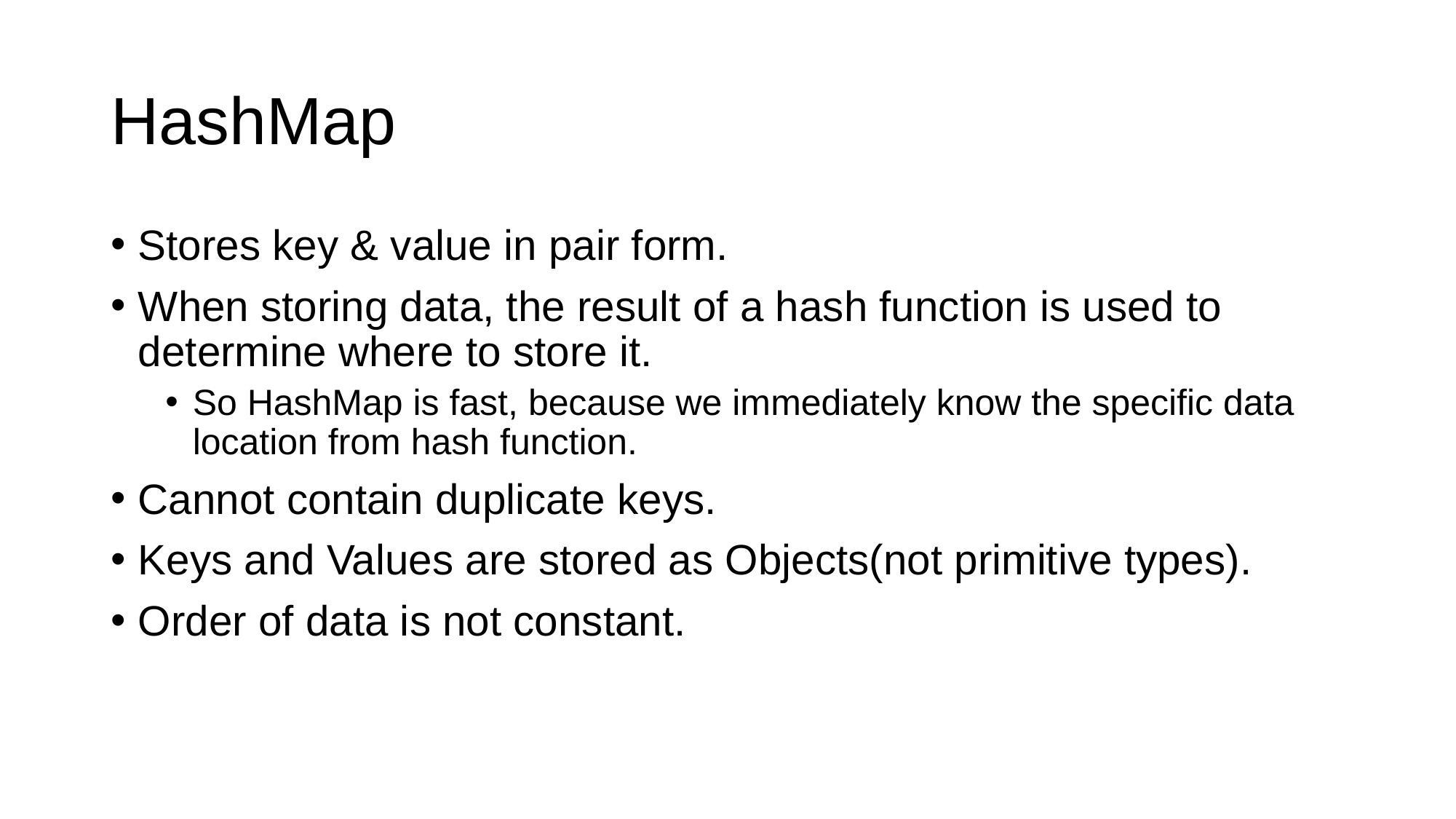

# HashMap
Stores key & value in pair form.
When storing data, the result of a hash function is used to determine where to store it.
So HashMap is fast, because we immediately know the specific data location from hash function.
Cannot contain duplicate keys.
Keys and Values are stored as Objects(not primitive types).
Order of data is not constant.